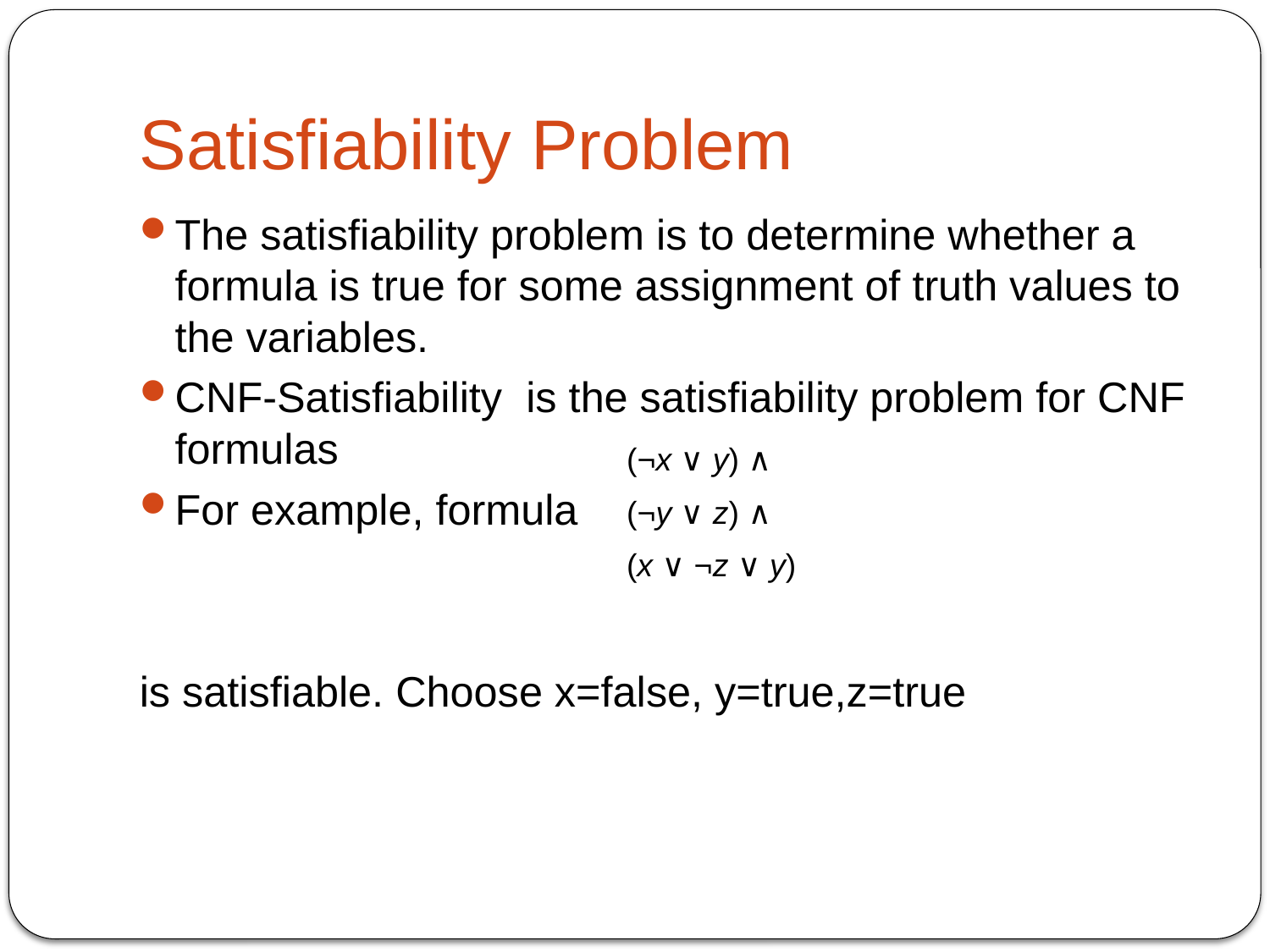

# Satisfiability Problem
The satisfiability problem is to determine whether a formula is true for some assignment of truth values to the variables.
CNF-Satisfiability  is the satisfiability problem for CNF formulas
For example, formula

is satisfiable. Choose x=false, y=true,z=true

| (¬x ∨ y) ∧ |
| --- |
| (¬y ∨ z) ∧ |
| (x ∨ ¬z ∨ y) |